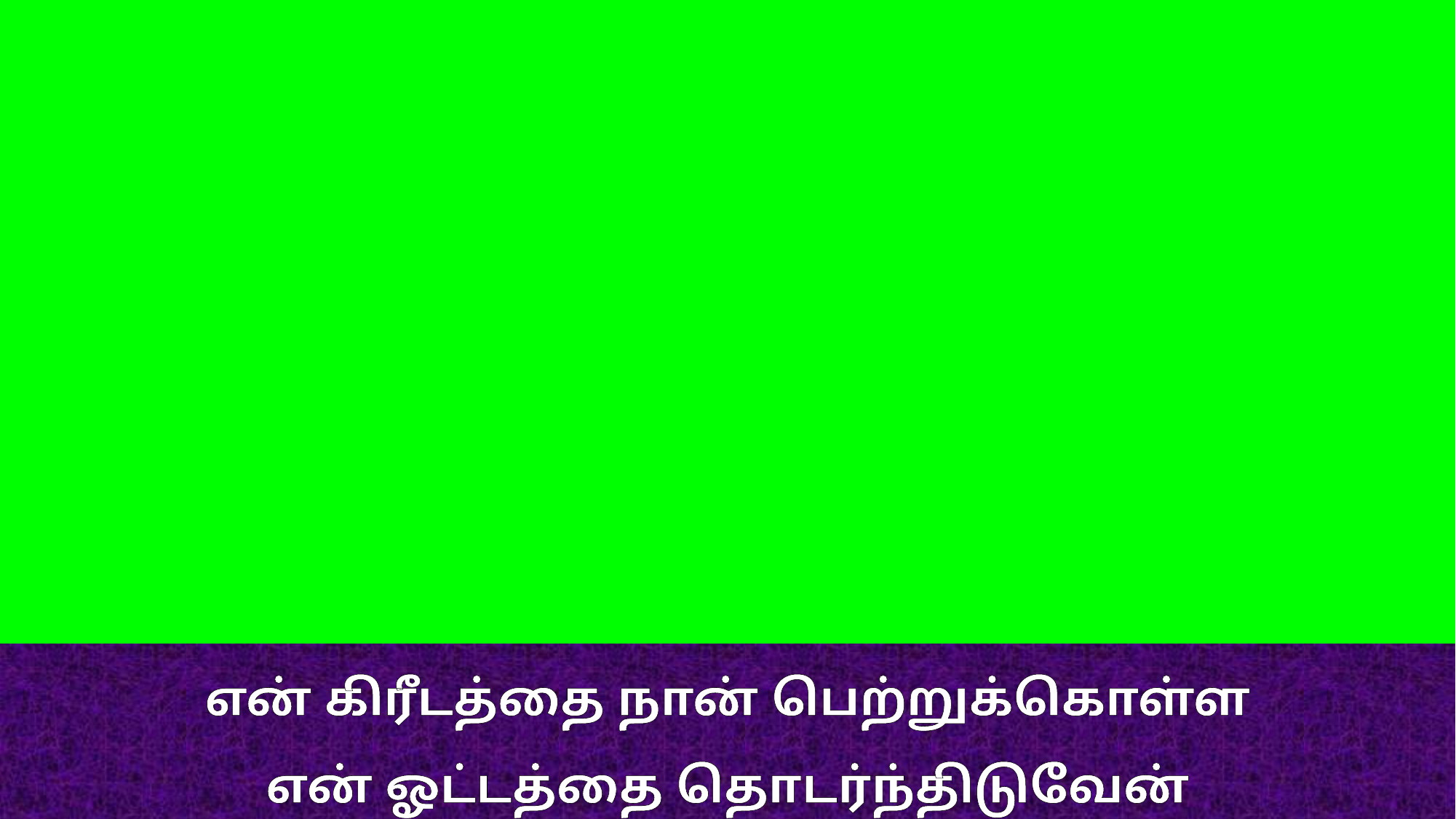

என் கிரீடத்தை நான் பெற்றுக்கொள்ள
என் ஓட்டத்தை தொடர்ந்திடுவேன்